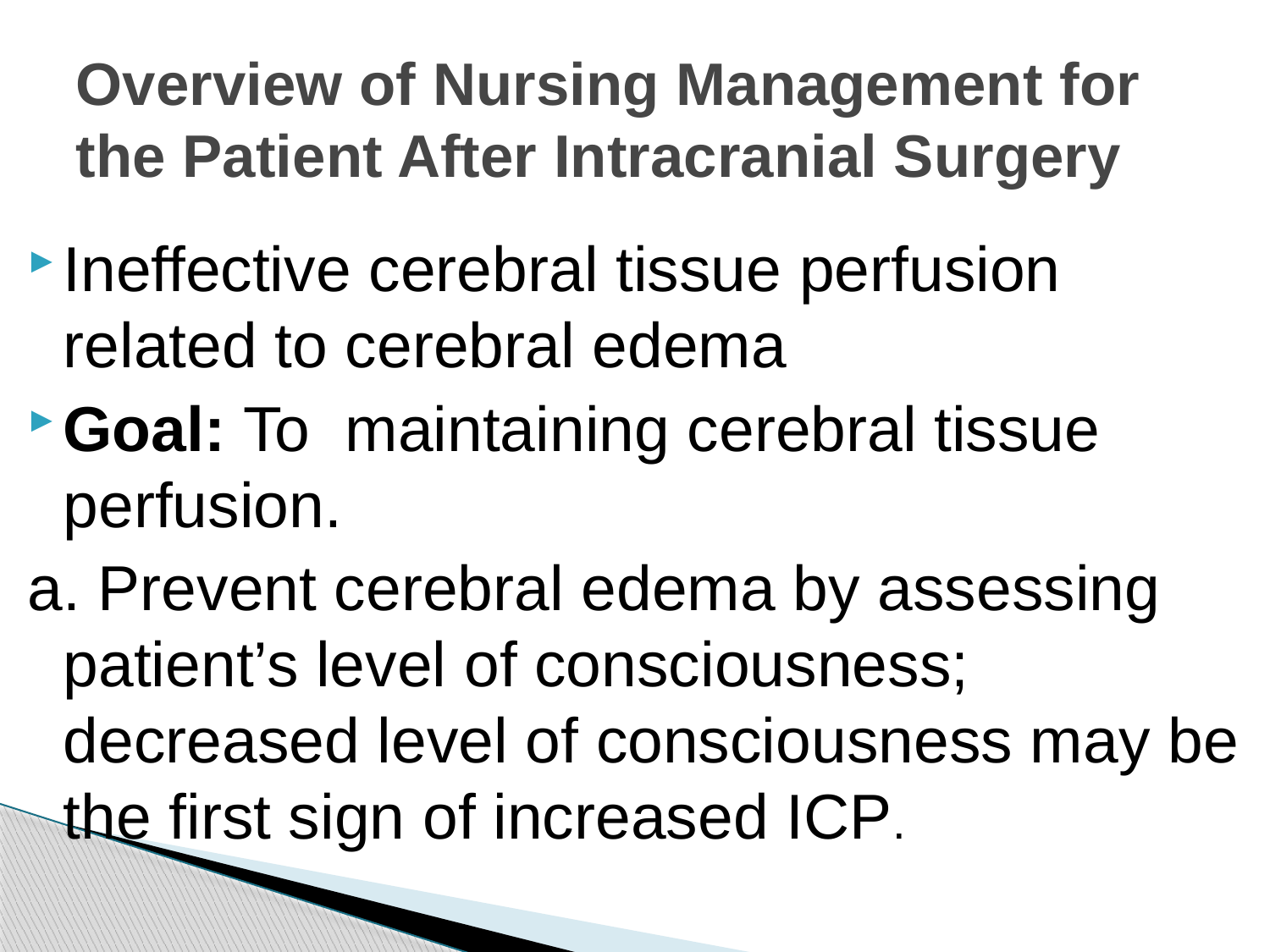

# Overview of Nursing Management for the Patient After Intracranial Surgery
Ineffective cerebral tissue perfusion related to cerebral edema
Goal: To  maintaining cerebral tissue perfusion.
a. Prevent cerebral edema by assessing patient’s level of consciousness; decreased level of consciousness may be the first sign of increased ICP.